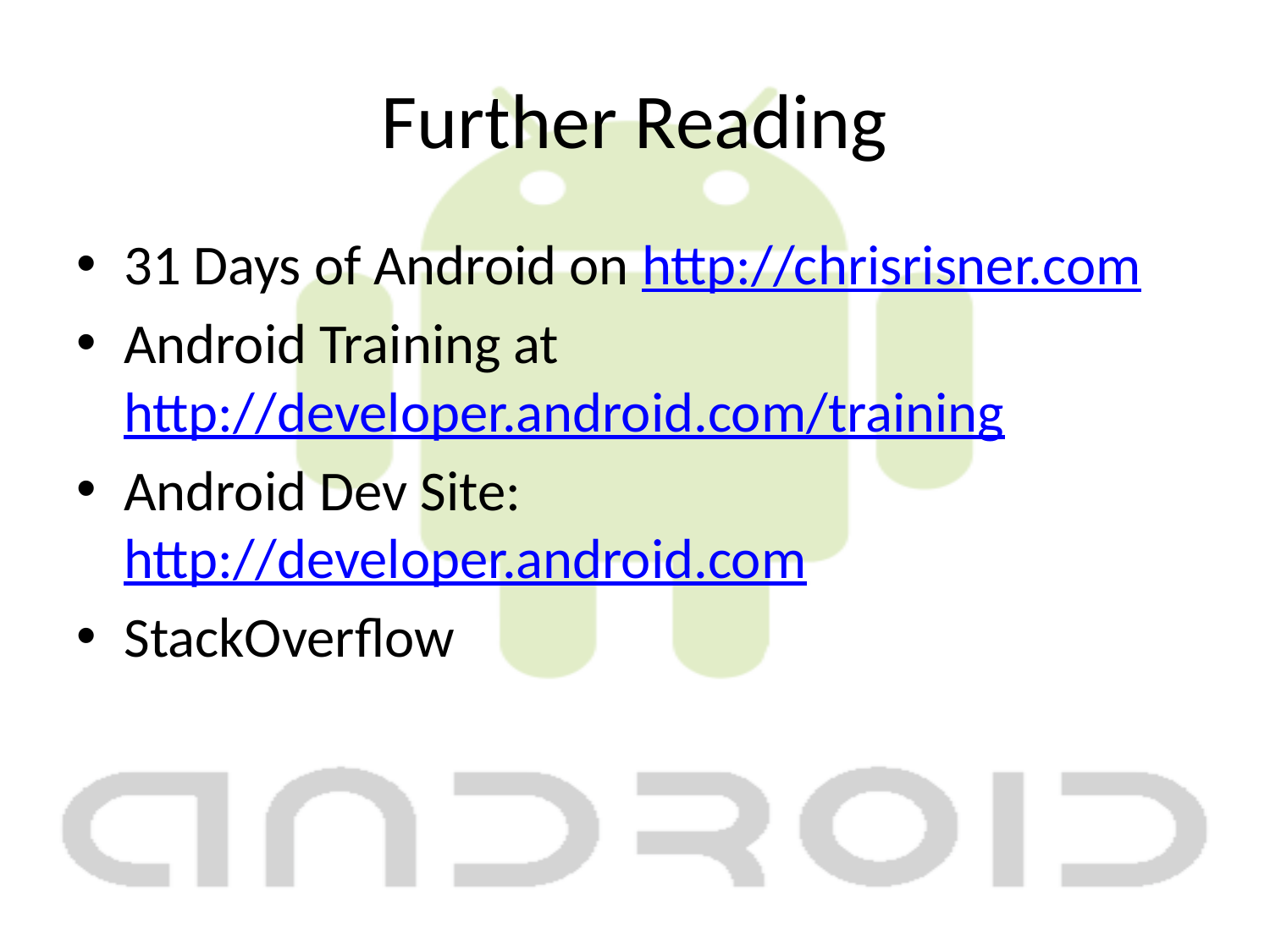

# Further Reading
31 Days of Android on http://chrisrisner.com
Android Training at http://developer.android.com/training
Android Dev Site: http://developer.android.com
StackOverflow